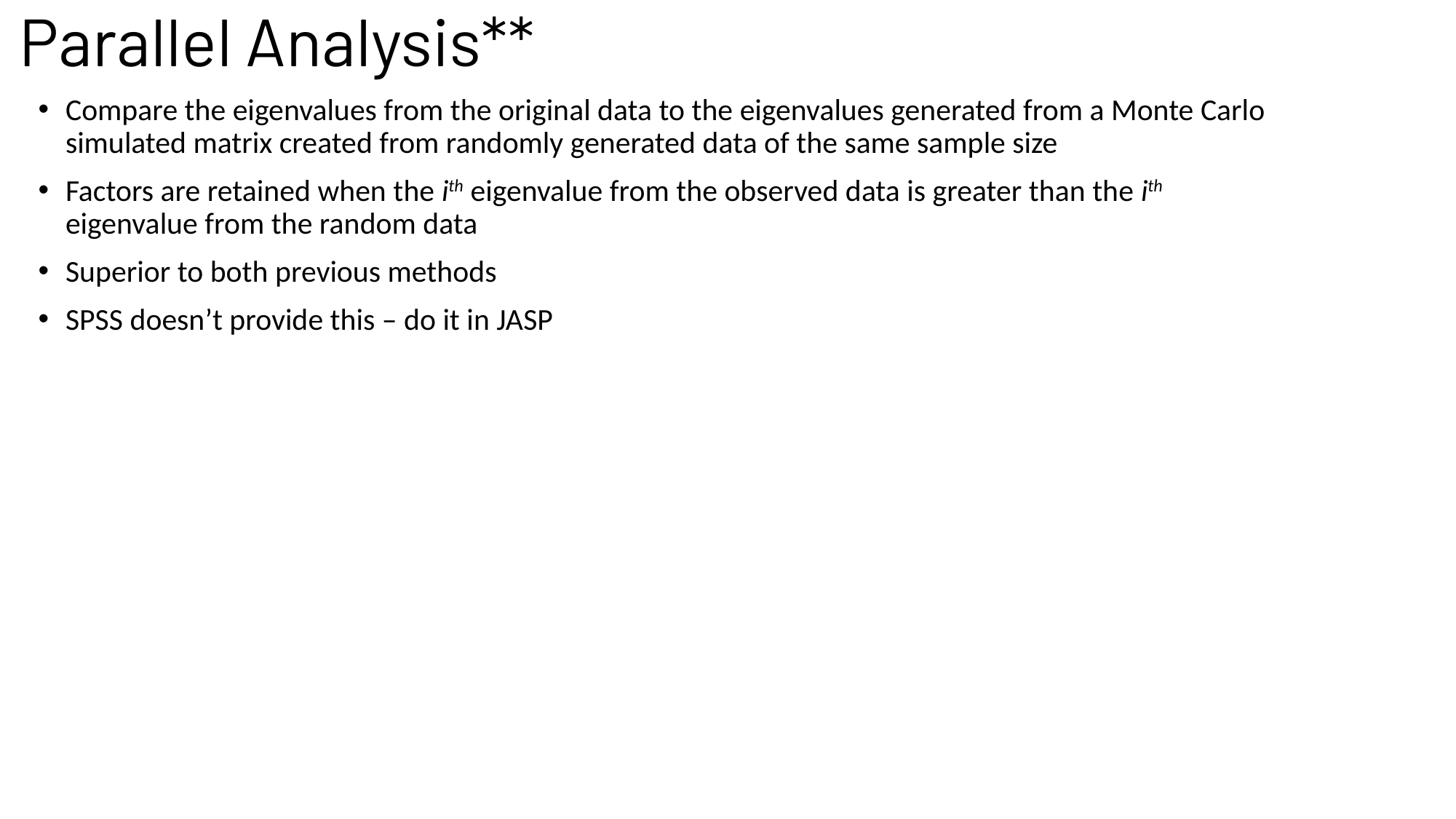

# Parallel Analysis**
Compare the eigenvalues from the original data to the eigenvalues generated from a Monte Carlo simulated matrix created from randomly generated data of the same sample size
Factors are retained when the ith eigenvalue from the observed data is greater than the ith eigenvalue from the random data
Superior to both previous methods
SPSS doesn’t provide this – do it in JASP